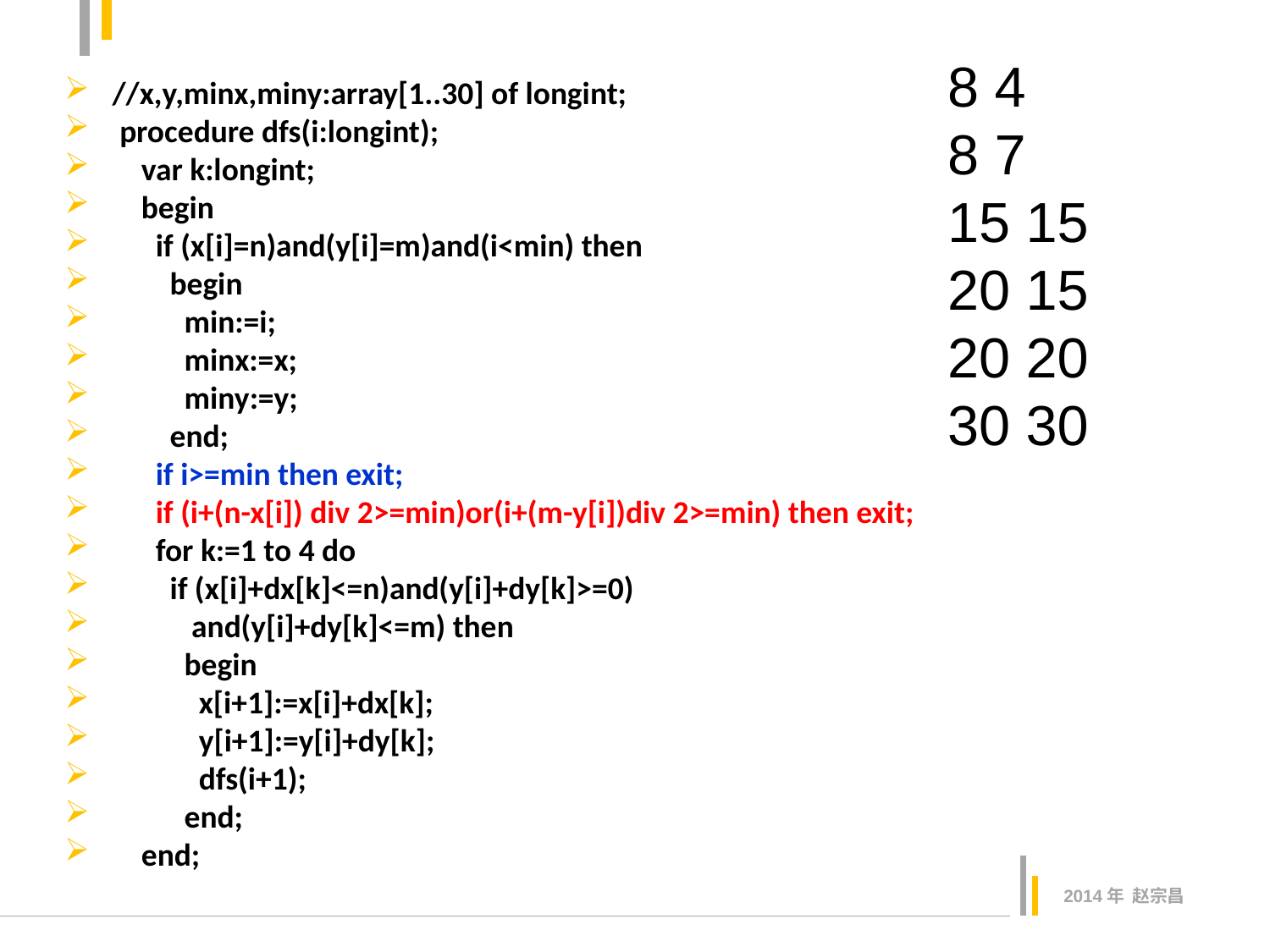

8 4
8 7
15 15
20 15
20 20
30 30
//x,y,minx,miny:array[1..30] of longint;
 procedure dfs(i:longint);
    var k:longint;
    begin
      if (x[i]=n)and(y[i]=m)and(i<min) then
        begin
          min:=i;
          minx:=x;
          miny:=y;
        end;
      if i>=min then exit;
      if (i+(n-x[i]) div 2>=min)or(i+(m-y[i])div 2>=min) then exit;
      for k:=1 to 4 do
        if (x[i]+dx[k]<=n)and(y[i]+dy[k]>=0)
           and(y[i]+dy[k]<=m) then
          begin
            x[i+1]:=x[i]+dx[k];
            y[i+1]:=y[i]+dy[k];
            dfs(i+1);
          end;
    end;